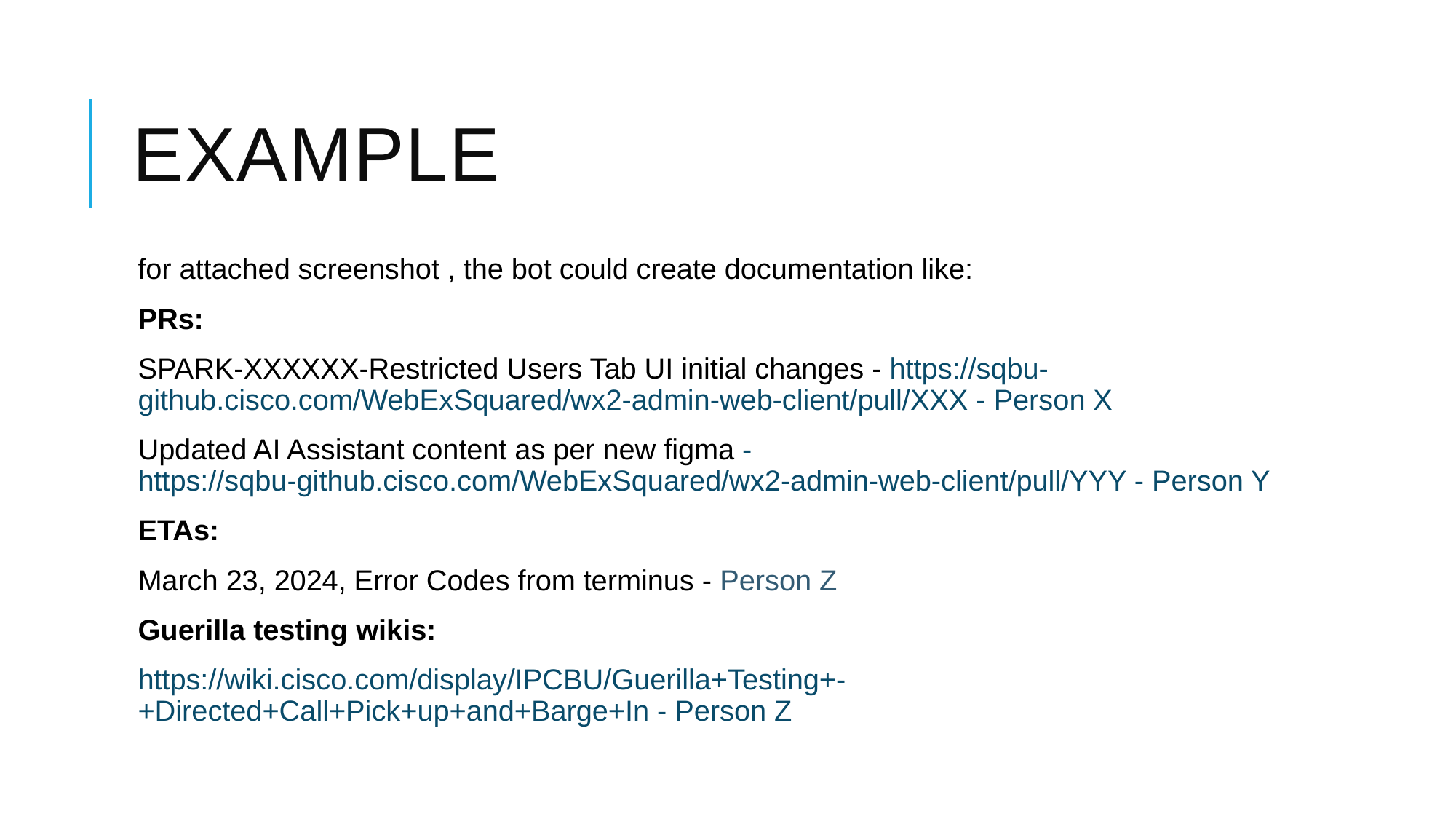

# Example
for attached screenshot , the bot could create documentation like:
PRs:
SPARK-XXXXXX-Restricted Users Tab UI initial changes - https://sqbu-github.cisco.com/WebExSquared/wx2-admin-web-client/pull/XXX - Person X
Updated AI Assistant content as per new figma - https://sqbu-github.cisco.com/WebExSquared/wx2-admin-web-client/pull/YYY - Person Y
ETAs:
March 23, 2024, Error Codes from terminus - Person Z
Guerilla testing wikis:
https://wiki.cisco.com/display/IPCBU/Guerilla+Testing+-+Directed+Call+Pick+up+and+Barge+In - Person Z